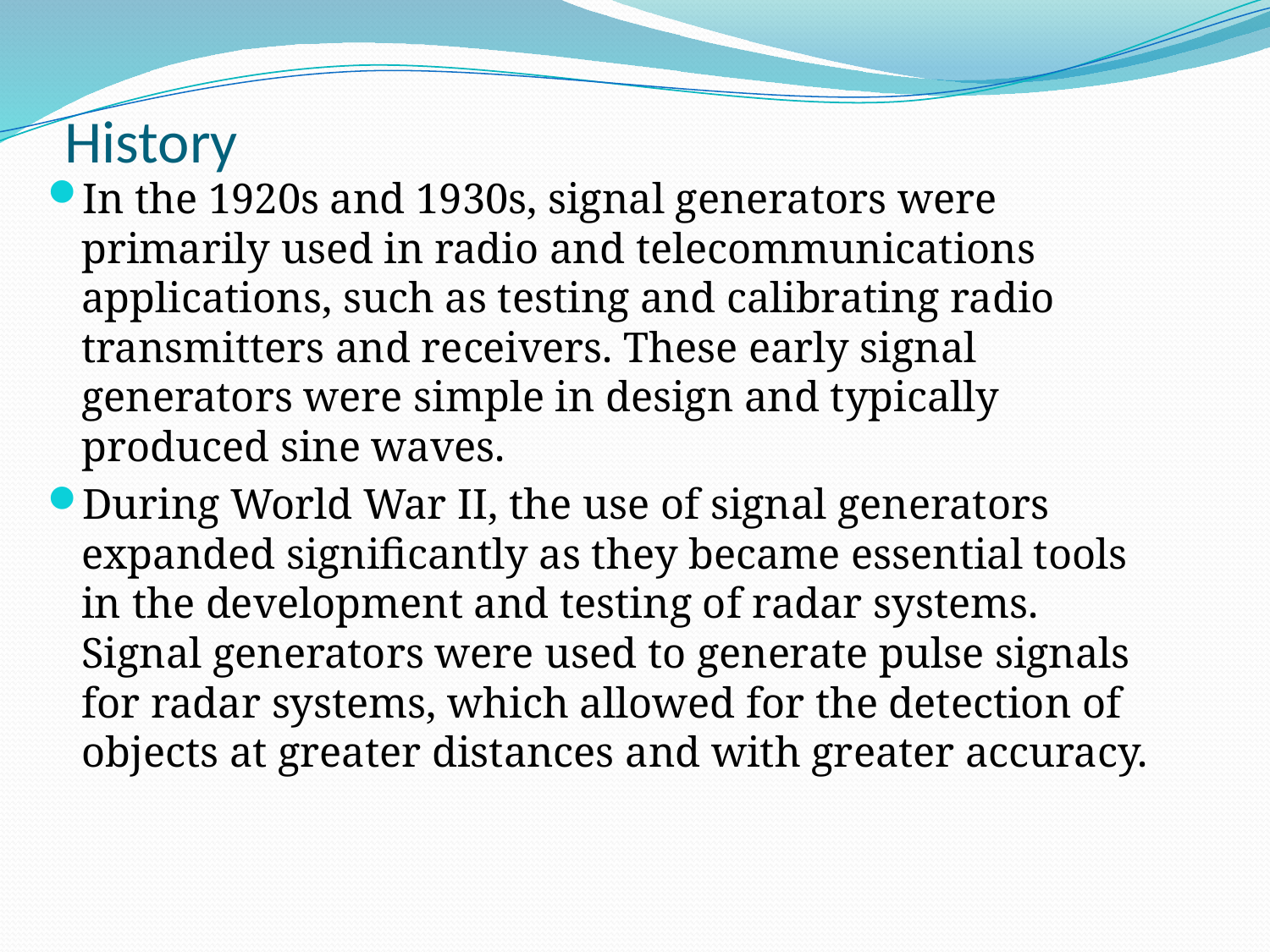

# History
In the 1920s and 1930s, signal generators were primarily used in radio and telecommunications applications, such as testing and calibrating radio transmitters and receivers. These early signal generators were simple in design and typically produced sine waves.
During World War II, the use of signal generators expanded significantly as they became essential tools in the development and testing of radar systems. Signal generators were used to generate pulse signals for radar systems, which allowed for the detection of objects at greater distances and with greater accuracy.